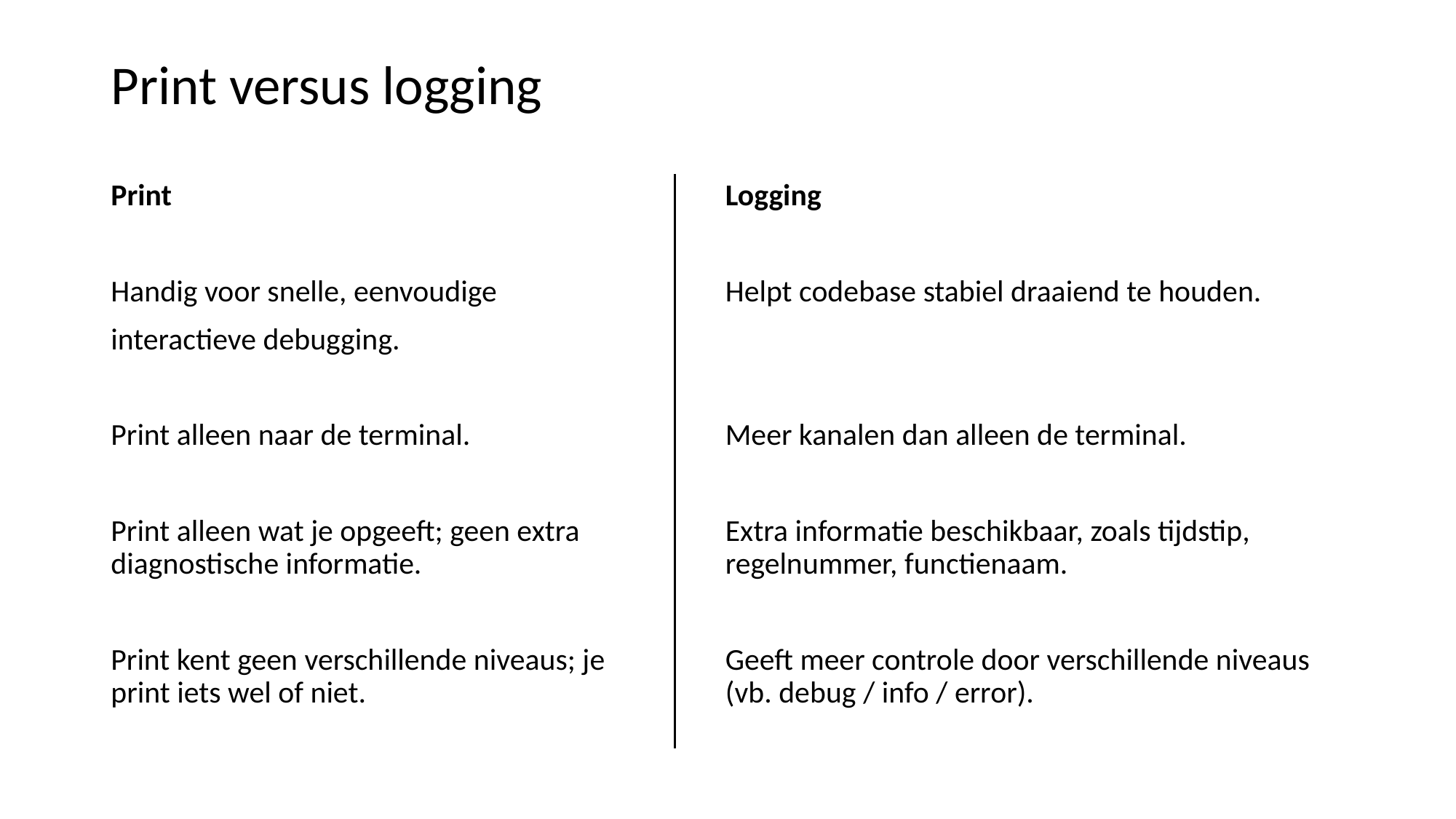

# Print versus logging
Print

Handig voor snelle, eenvoudige
interactieve debugging.

Print alleen naar de terminal.

Print alleen wat je opgeeft; geen extra diagnostische informatie.

Print kent geen verschillende niveaus; je print iets wel of niet.

Logging

Helpt codebase stabiel draaiend te houden.

Meer kanalen dan alleen de terminal.

Extra informatie beschikbaar, zoals tijdstip, regelnummer, functienaam.

Geeft meer controle door verschillende niveaus (vb. debug / info / error).